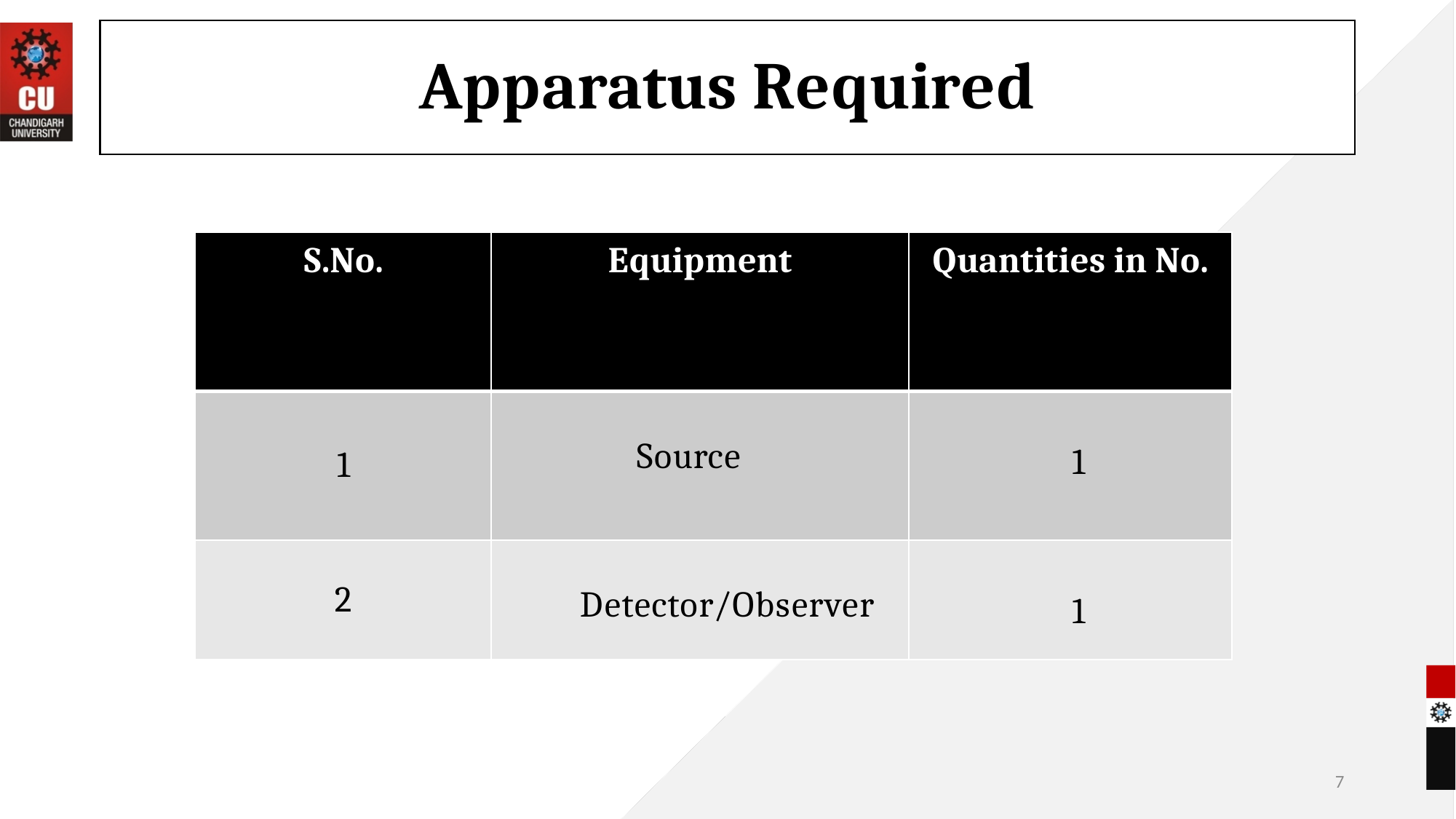

# Apparatus Required
| S.No. | Equipment | Quantities in No. |
| --- | --- | --- |
| 1 | Source | 1 |
| 2 | Detector/Observer | 1 |
7